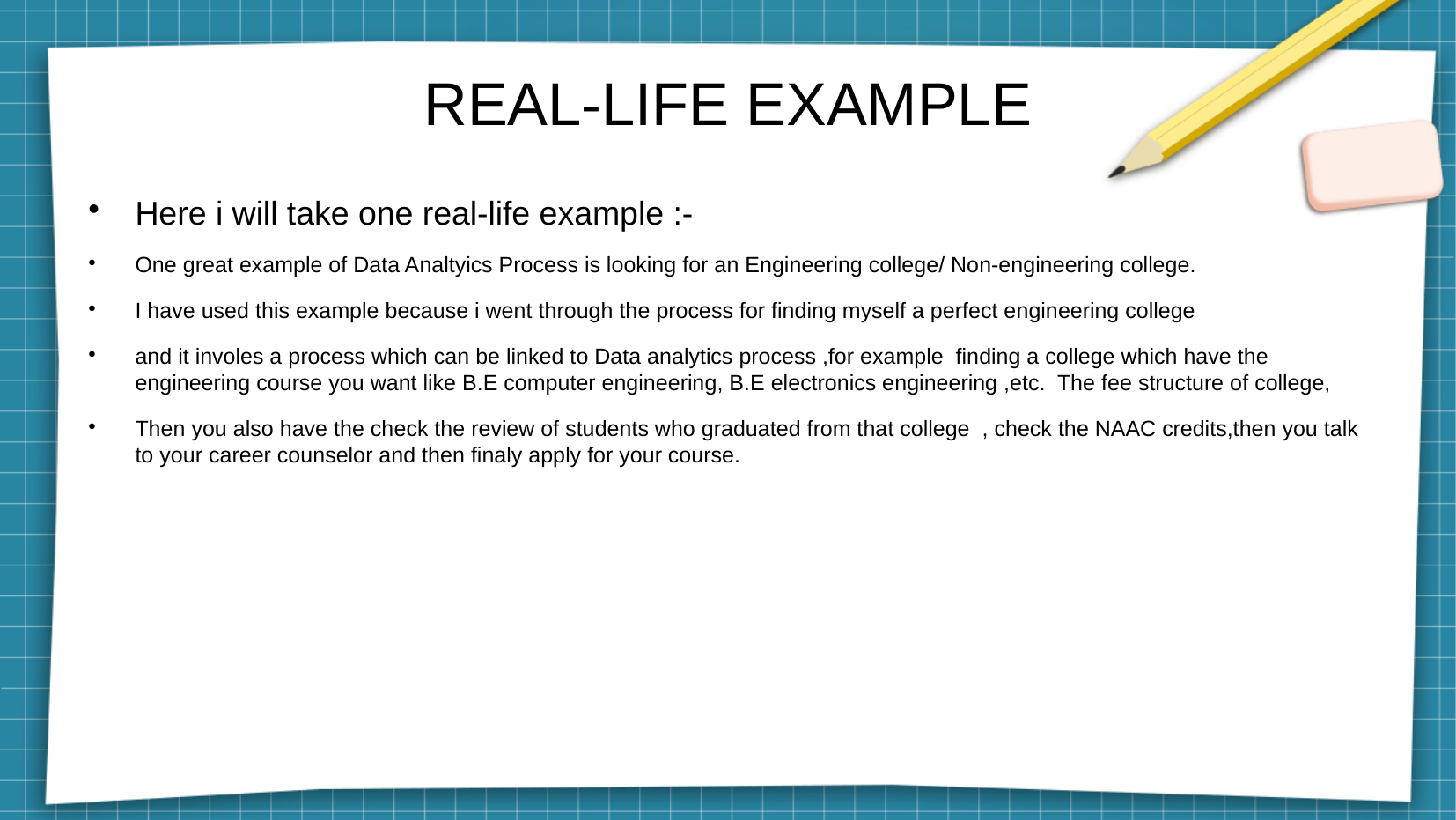

REAL-LIFE EXAMPLE
Here i will take one real-life example :-
One great example of Data Analtyics Process is looking for an Engineering college/ Non-engineering college.
I have used this example because i went through the process for finding myself a perfect engineering college
and it involes a process which can be linked to Data analytics process ,for example  finding a college which have the engineering course you want like B.E computer engineering, B.E electronics engineering ,etc.  The fee structure of college,
Then you also have the check the review of students who graduated from that college  , check the NAAC credits,then you talk to your career counselor and then finaly apply for your course.